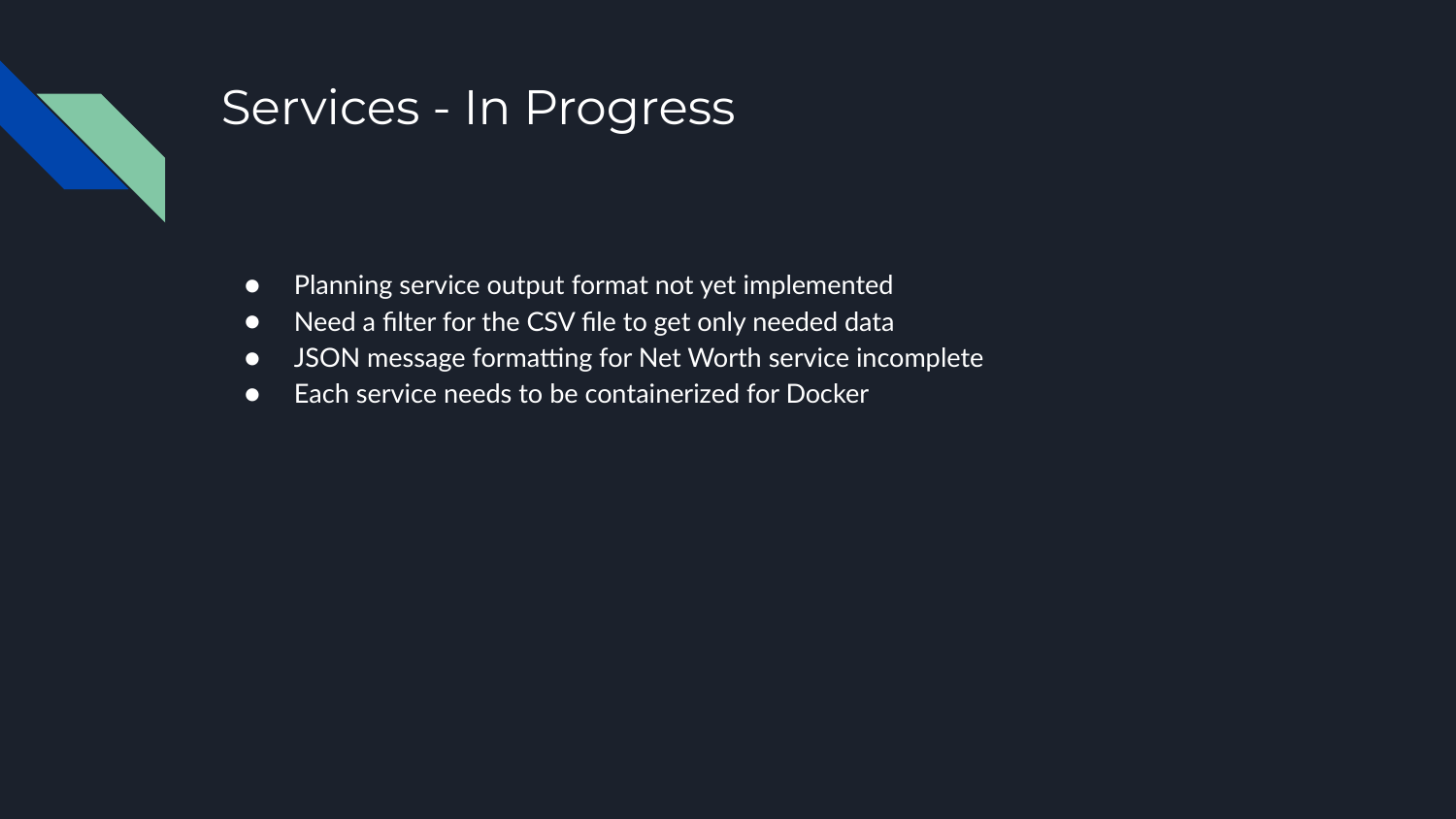

# Services - In Progress
Planning service output format not yet implemented
Need a filter for the CSV file to get only needed data
JSON message formatting for Net Worth service incomplete
Each service needs to be containerized for Docker